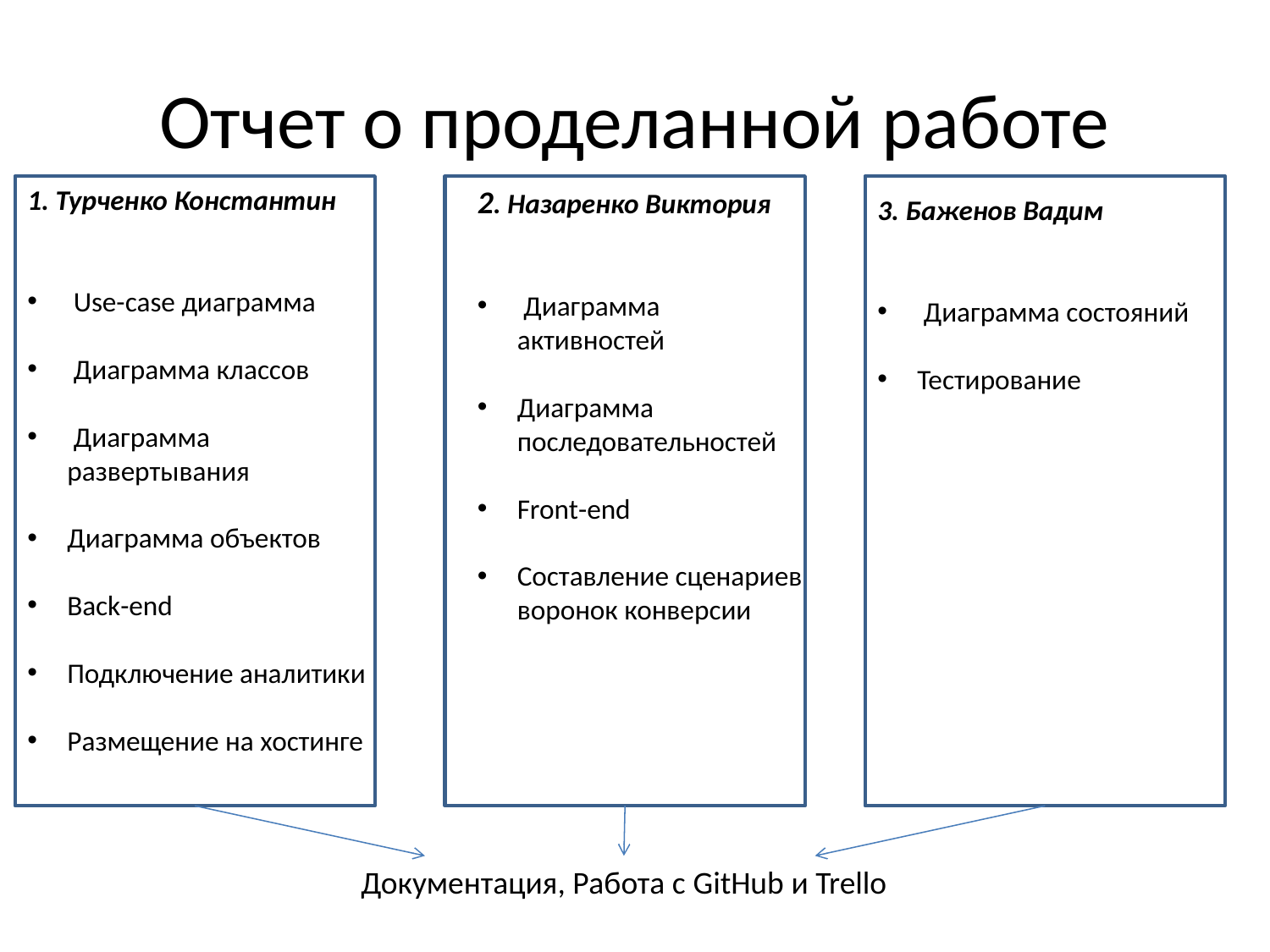

# Отчет о проделанной работе
1. Турченко Константин

 Use-case диаграмма

 Диаграмма классов

 Диаграмма развертывания

Диаграмма объектов

Back-end

Подключение аналитики

Размещение на хостинге

2. Назаренко Виктория

 Диаграмма активностей

Диаграмма последовательностей

Front-end

Составление сценариев воронок конверсии

3. Баженов Вадим

 Диаграмма состояний

Тестирование
Документация, Работа с GitHub и Trello